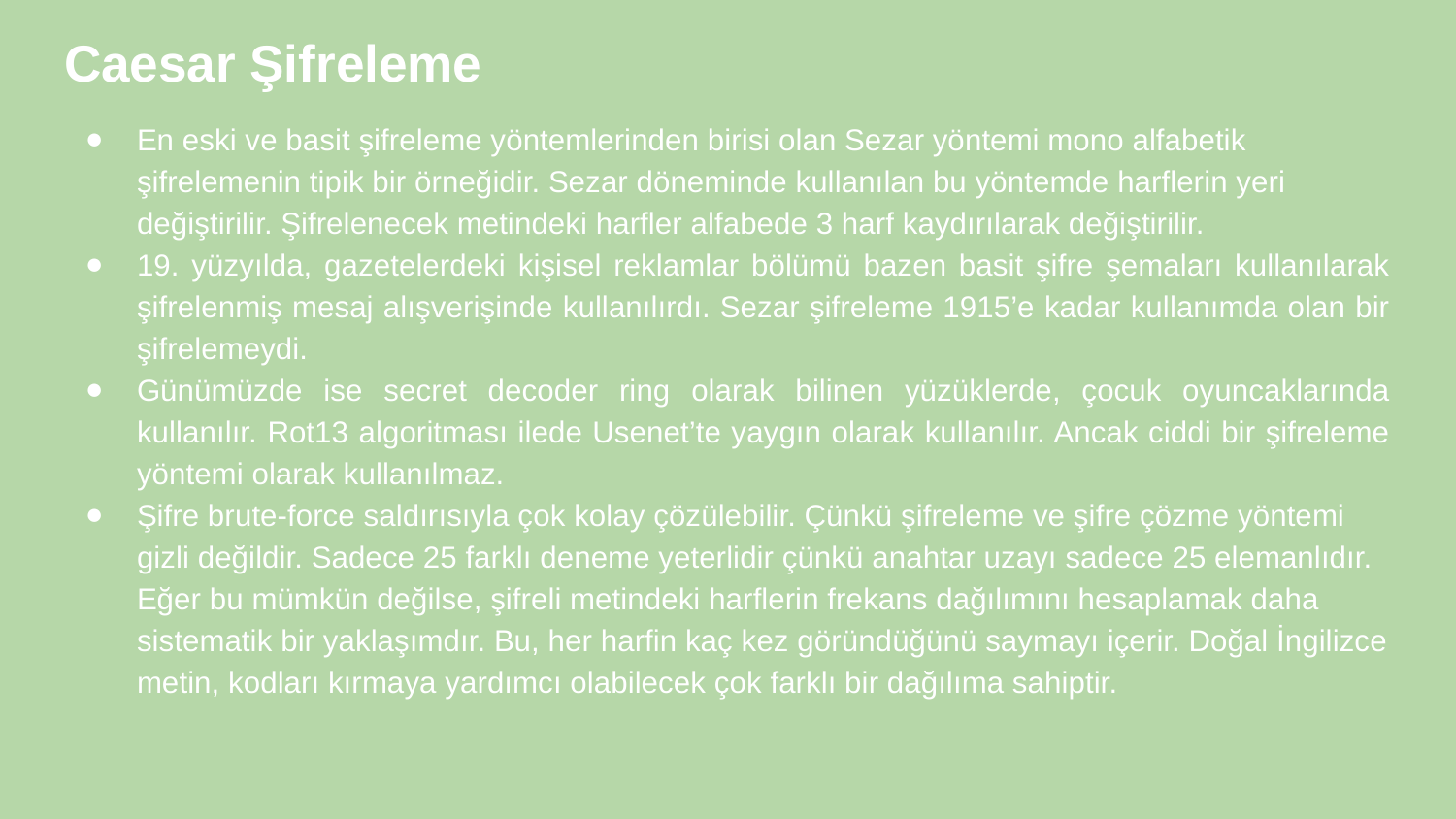

# Caesar Şifreleme
En eski ve basit şifreleme yöntemlerinden birisi olan Sezar yöntemi mono alfabetik şifrelemenin tipik bir örneğidir. Sezar döneminde kullanılan bu yöntemde harflerin yeri değiştirilir. Şifrelenecek metindeki harfler alfabede 3 harf kaydırılarak değiştirilir.
19. yüzyılda, gazetelerdeki kişisel reklamlar bölümü bazen basit şifre şemaları kullanılarak şifrelenmiş mesaj alışverişinde kullanılırdı. Sezar şifreleme 1915’e kadar kullanımda olan bir şifrelemeydi.
Günümüzde ise secret decoder ring olarak bilinen yüzüklerde, çocuk oyuncaklarında kullanılır. Rot13 algoritması ilede Usenet’te yaygın olarak kullanılır. Ancak ciddi bir şifreleme yöntemi olarak kullanılmaz.
Şifre brute-force saldırısıyla çok kolay çözülebilir. Çünkü şifreleme ve şifre çözme yöntemi gizli değildir. Sadece 25 farklı deneme yeterlidir çünkü anahtar uzayı sadece 25 elemanlıdır. Eğer bu mümkün değilse, şifreli metindeki harflerin frekans dağılımını hesaplamak daha sistematik bir yaklaşımdır. Bu, her harfin kaç kez göründüğünü saymayı içerir. Doğal İngilizce metin, kodları kırmaya yardımcı olabilecek çok farklı bir dağılıma sahiptir.